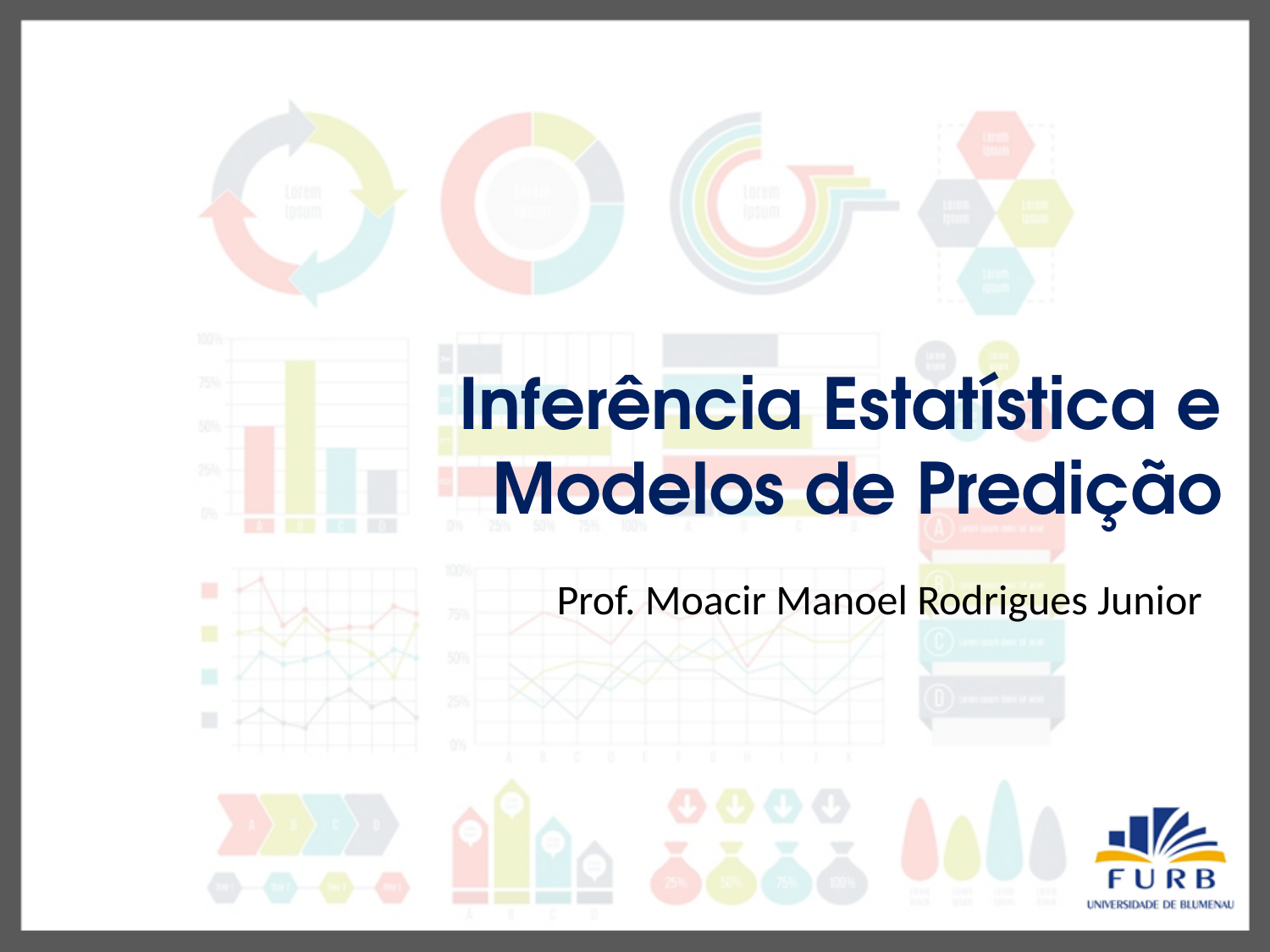

Inferência Estatística e Modelos de Predição
Prof. Moacir Manoel Rodrigues Junior